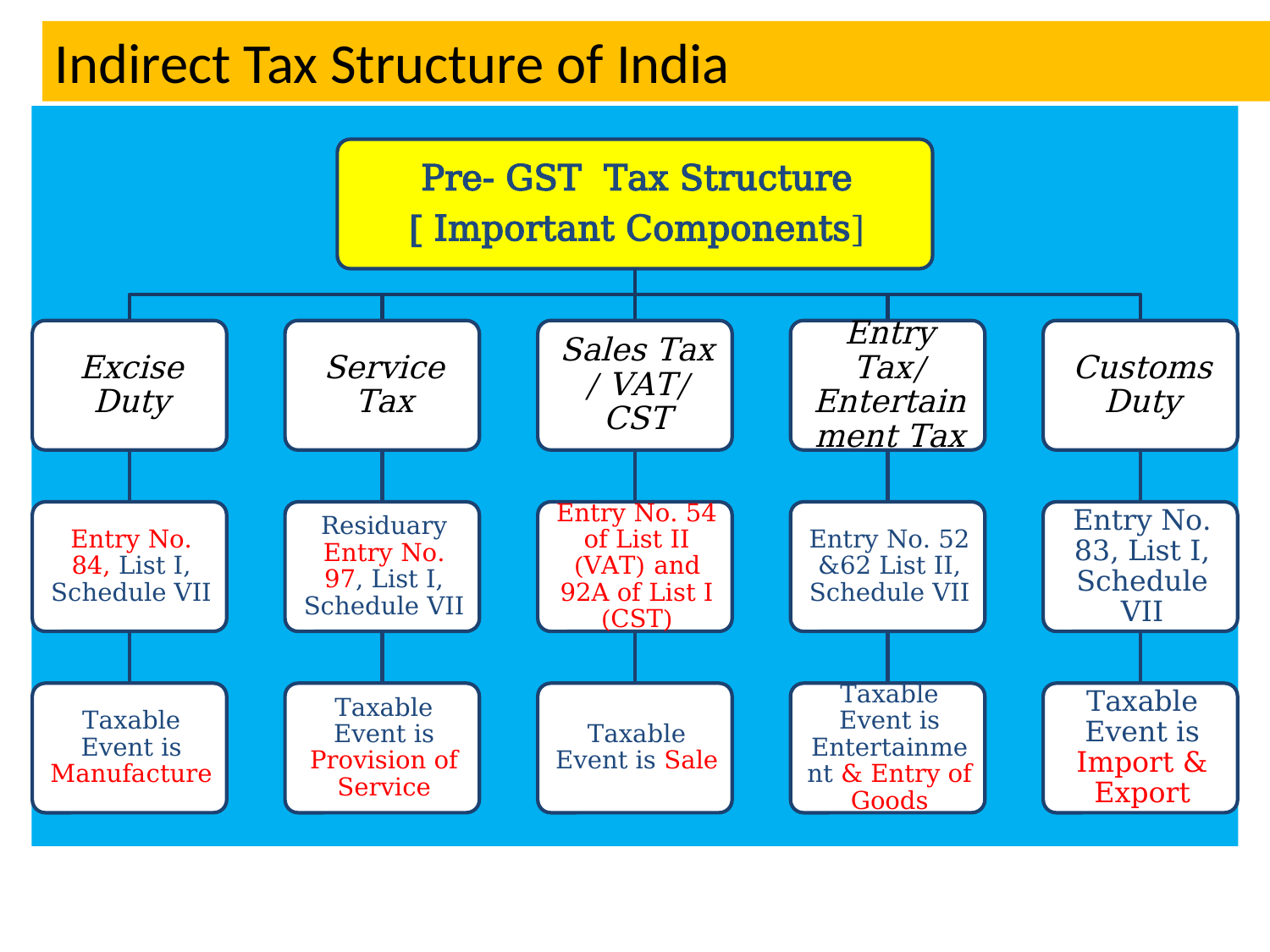

Indirect Tax Structure of India
Pre- GST  Tax Structure
[ Important Components]
Excise Duty
Entry No. 84, List I, Schedule VII
Taxable Event is Manufacture
Service Tax
Residuary Entry No. 97, List I, Schedule VII
Taxable Event is Provision of Service
Sales Tax / VAT/ CST
Entry No. 54 of List II (VAT) and 92A of List I (CST)
Taxable Event is Sale
Entry Tax/ Entertainment Tax
Entry No. 52 &62 List II, Schedule VII
Taxable Event is Entertainment & Entry of Goods
Customs Duty
Entry No. 83, List I, Schedule VII
Taxable Event is Import & Export